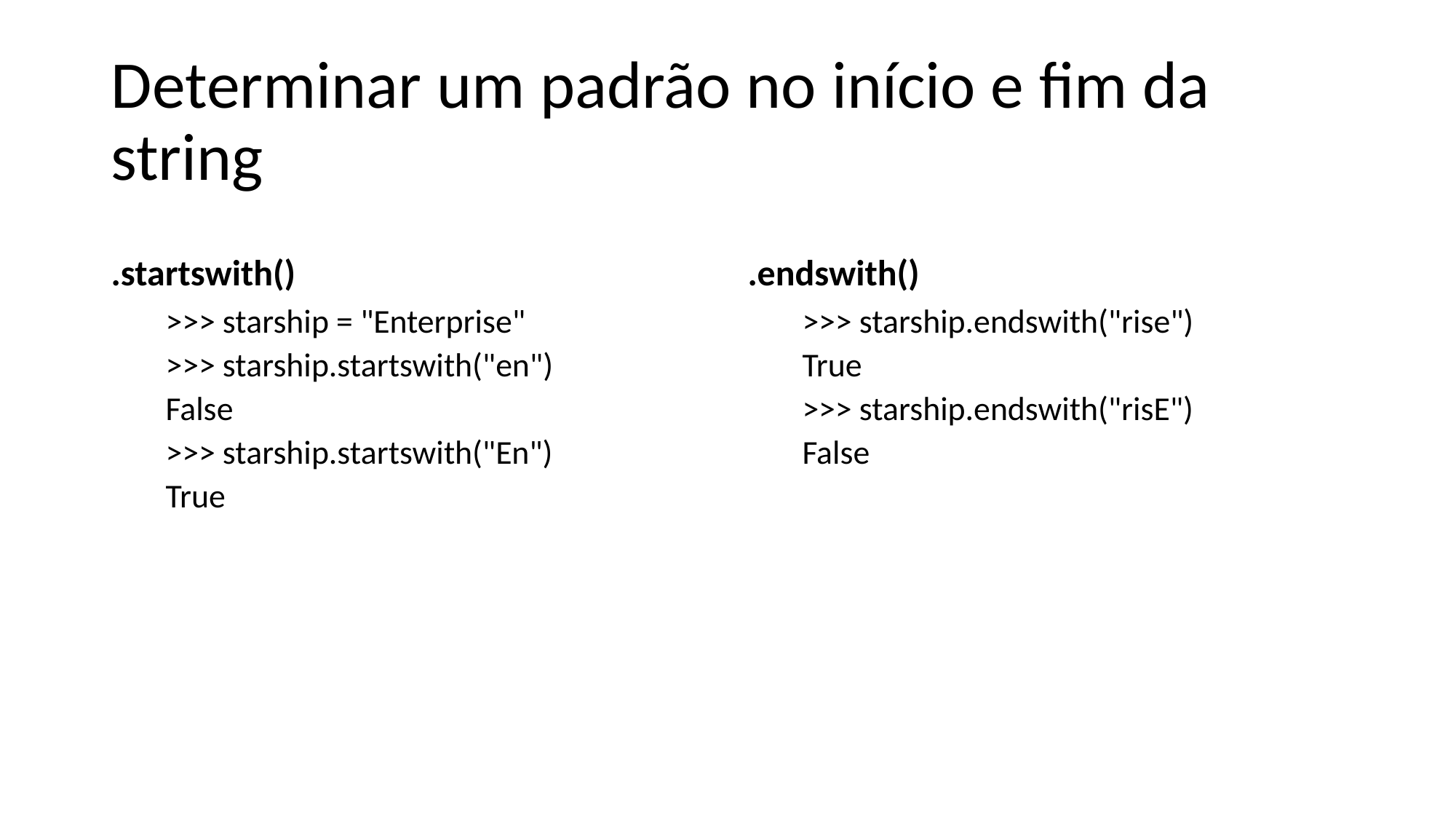

# Determinar um padrão no início e fim da string
.startswith()
.endswith()
>>> starship = "Enterprise"
>>> starship.startswith("en")
False
>>> starship.startswith("En")
True
>>> starship.endswith("rise")
True
>>> starship.endswith("risE")
False